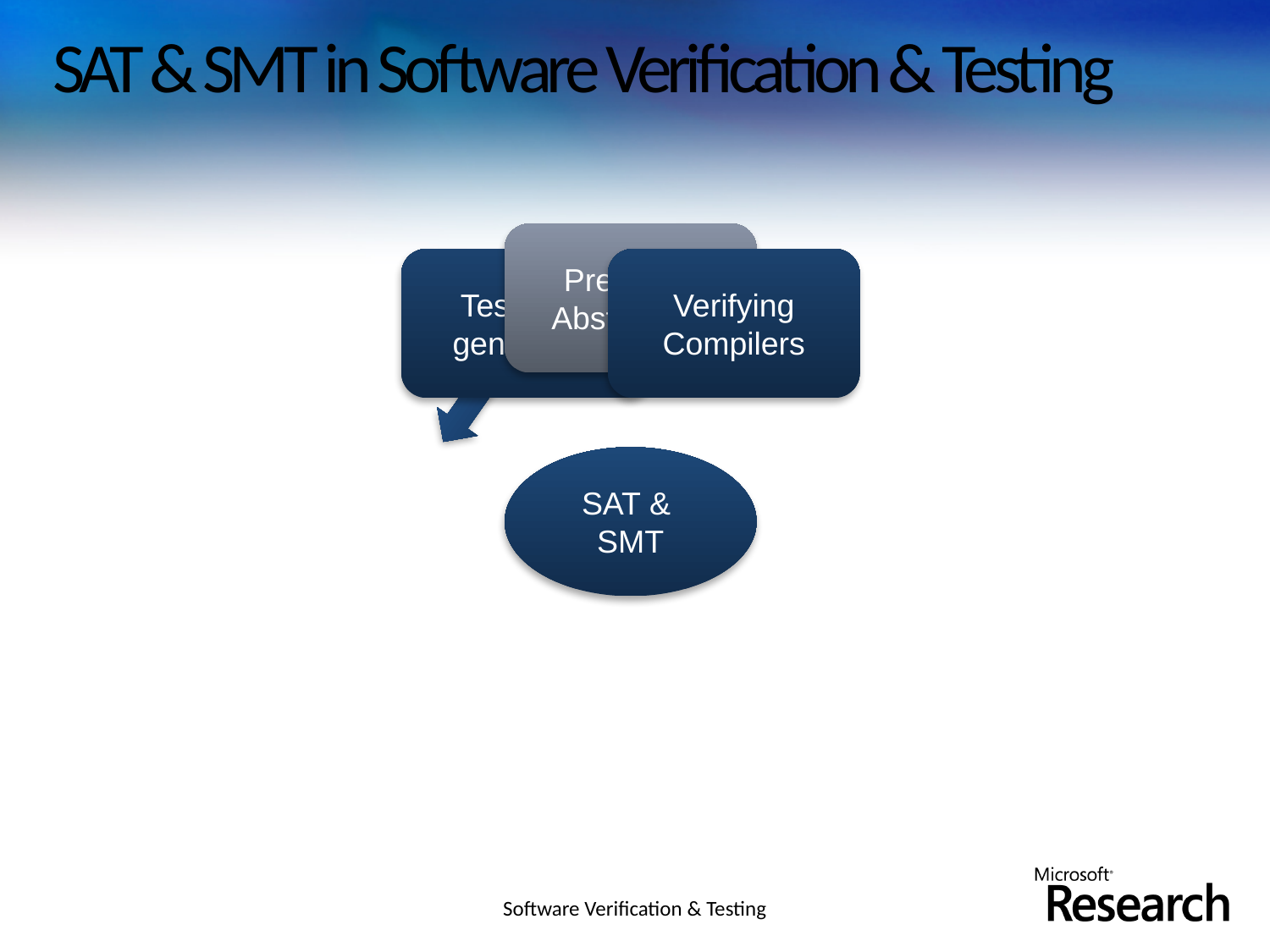

# SAT & SMT in Software Verification & Testing
SAT &
SMT
Software Verification & Testing